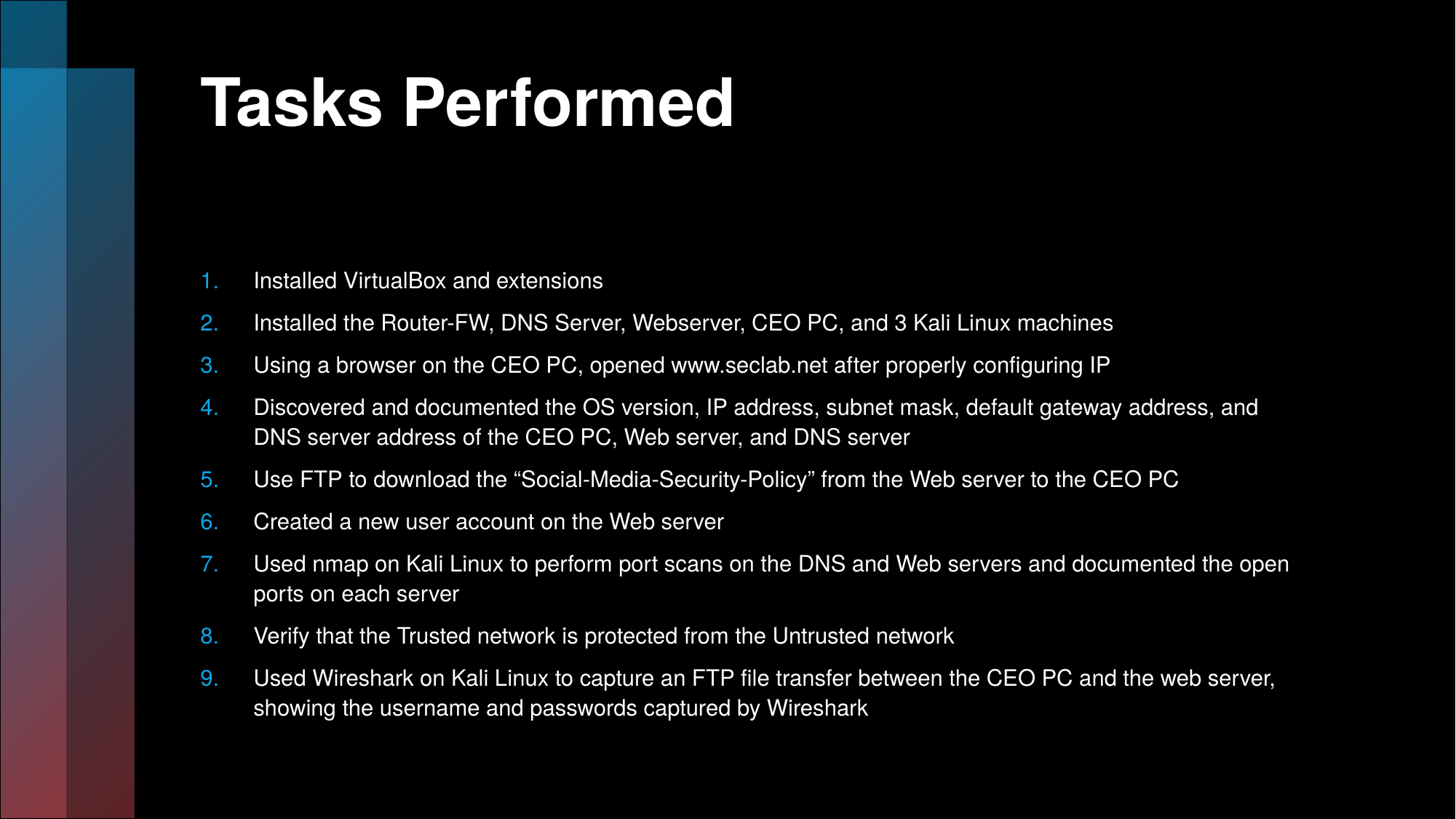

# Tasks Performed
Installed VirtualBox and extensions
Installed the Router-FW, DNS Server, Webserver, CEO PC, and 3 Kali Linux machines
Using a browser on the CEO PC, opened www.seclab.net after properly configuring IP
Discovered and documented the OS version, IP address, subnet mask, default gateway address, and DNS server address of the CEO PC, Web server, and DNS server
Use FTP to download the “Social-Media-Security-Policy” from the Web server to the CEO PC
Created a new user account on the Web server
Used nmap on Kali Linux to perform port scans on the DNS and Web servers and documented the open ports on each server
Verify that the Trusted network is protected from the Untrusted network
Used Wireshark on Kali Linux to capture an FTP file transfer between the CEO PC and the web server, showing the username and passwords captured by Wireshark